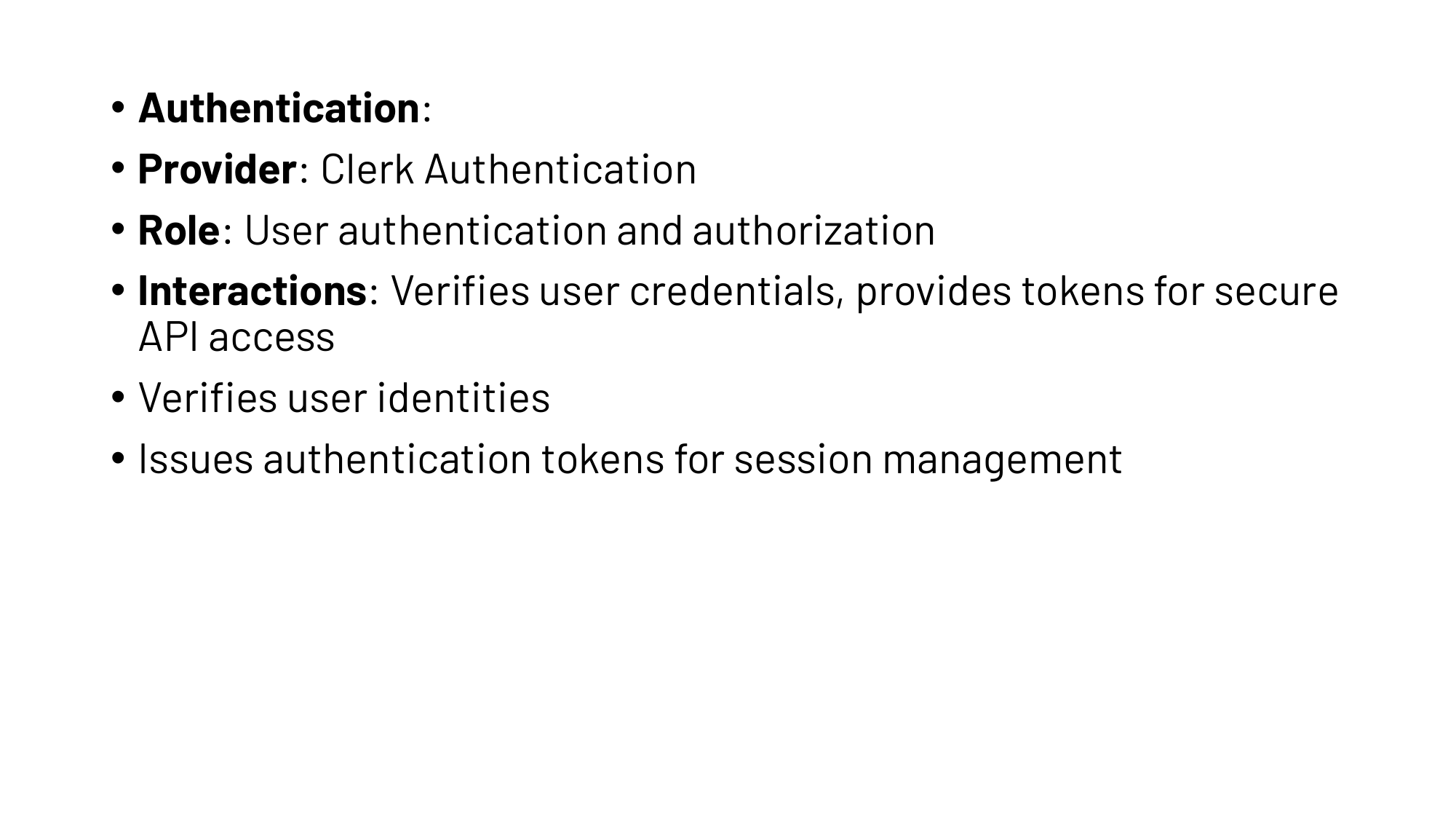

Authentication:
Provider: Clerk Authentication
Role: User authentication and authorization
Interactions: Verifies user credentials, provides tokens for secure API access
Verifies user identities
Issues authentication tokens for session management